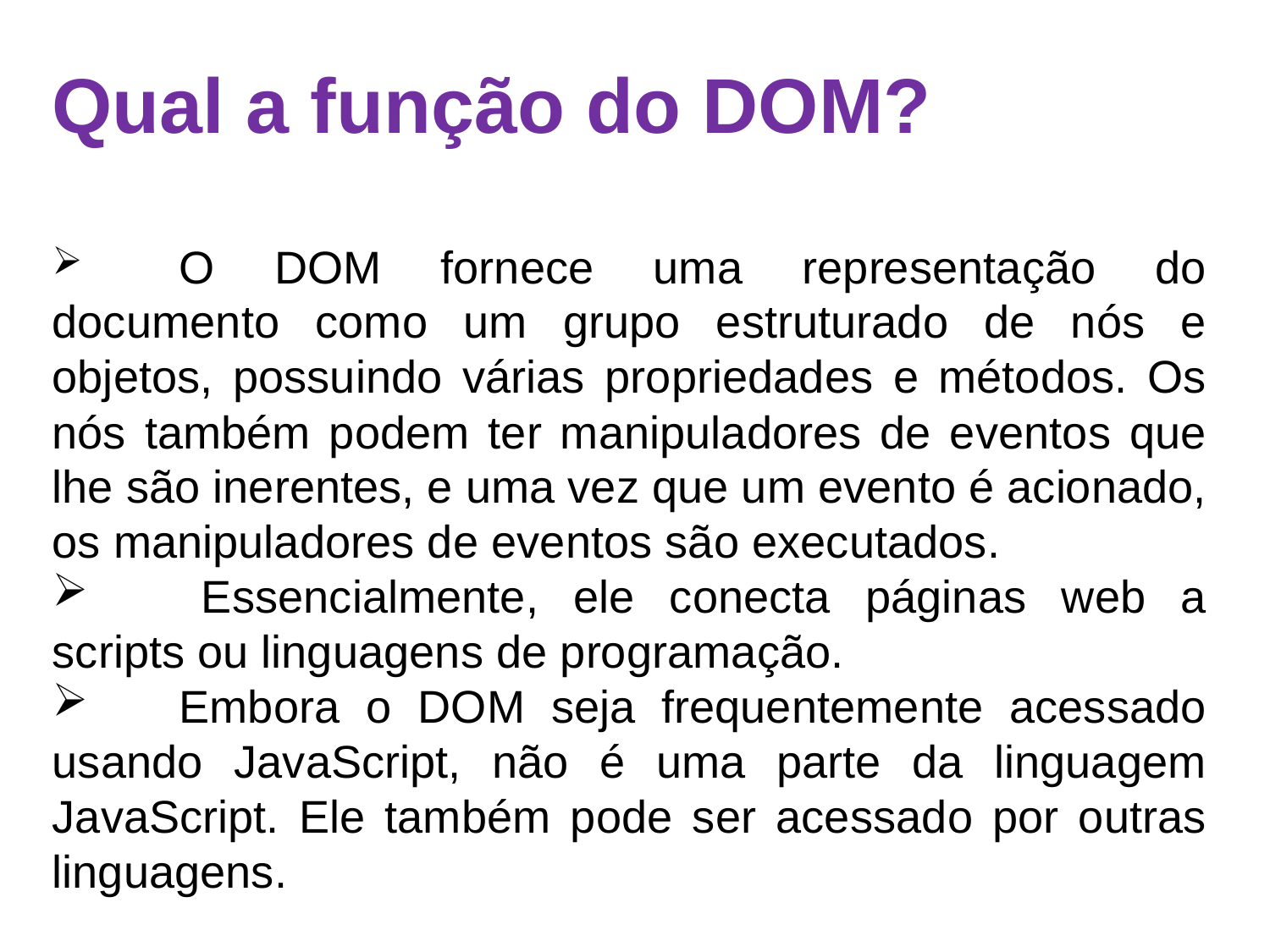

Qual a função do DOM?

	O DOM fornece uma representação do documento como um grupo estruturado de nós e objetos, possuindo várias propriedades e métodos. Os nós também podem ter manipuladores de eventos que lhe são inerentes, e uma vez que um evento é acionado, os manipuladores de eventos são executados.
 	Essencialmente, ele conecta páginas web a scripts ou linguagens de programação.
	Embora o DOM seja frequentemente acessado usando JavaScript, não é uma parte da linguagem JavaScript. Ele também pode ser acessado por outras linguagens.